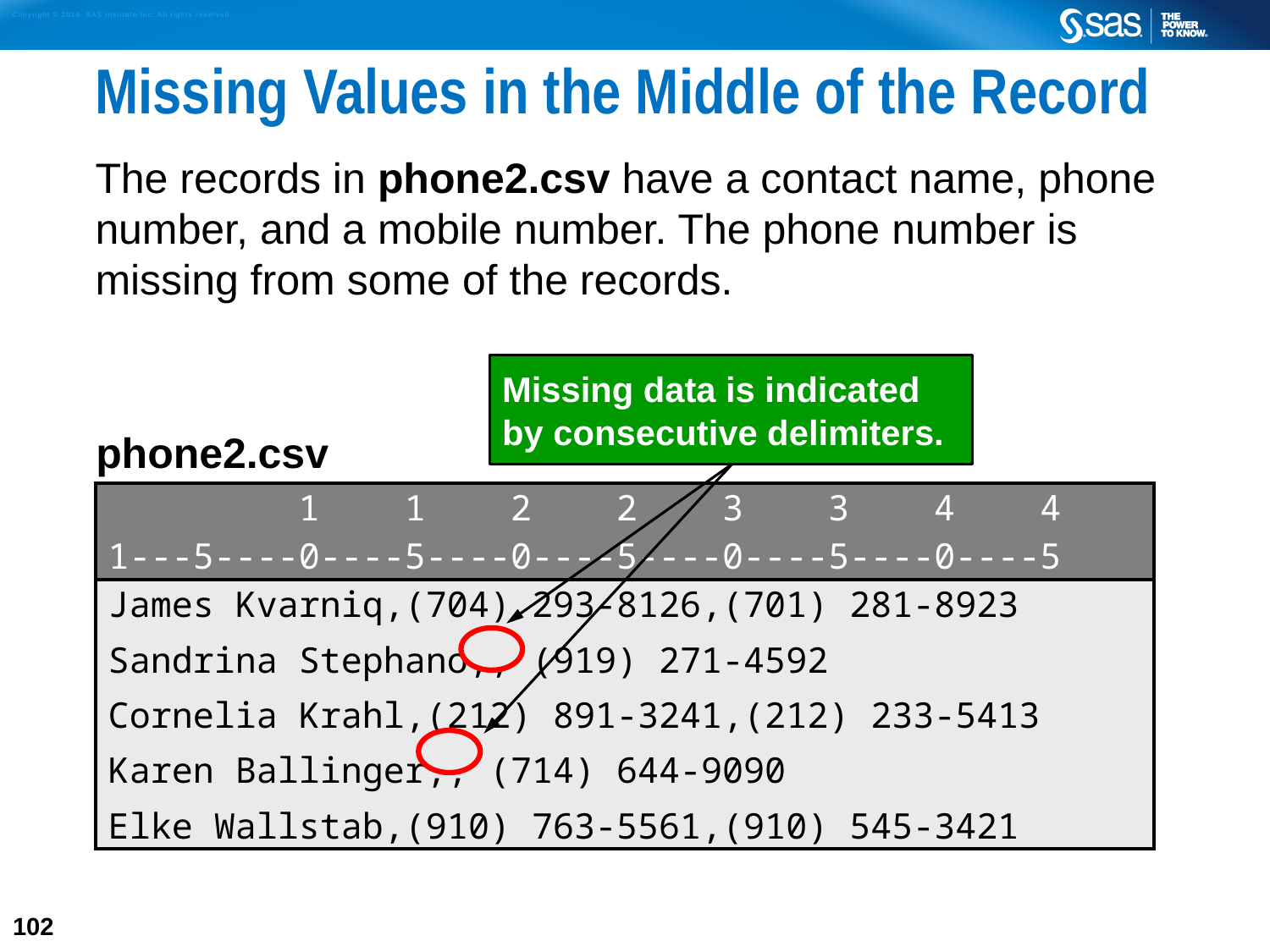

# Missing Values in the Middle of the Record
The records in phone2.csv have a contact name, phone number, and a mobile number. The phone number is missing from some of the records.
Missing data is indicated
by consecutive delimiters.
| phone2.csv |
| --- |
| 1 1 2 2 3 3 4 4 |
| 1---5----0----5----0----5----0----5----0----5 |
| James Kvarniq,(704) 293-8126,(701) 281-8923 Sandrina Stephano,, (919) 271-4592 Cornelia Krahl,(212) 891-3241,(212) 233-5413 Karen Ballinger,, (714) 644-9090 Elke Wallstab,(910) 763-5561,(910) 545-3421 |

102